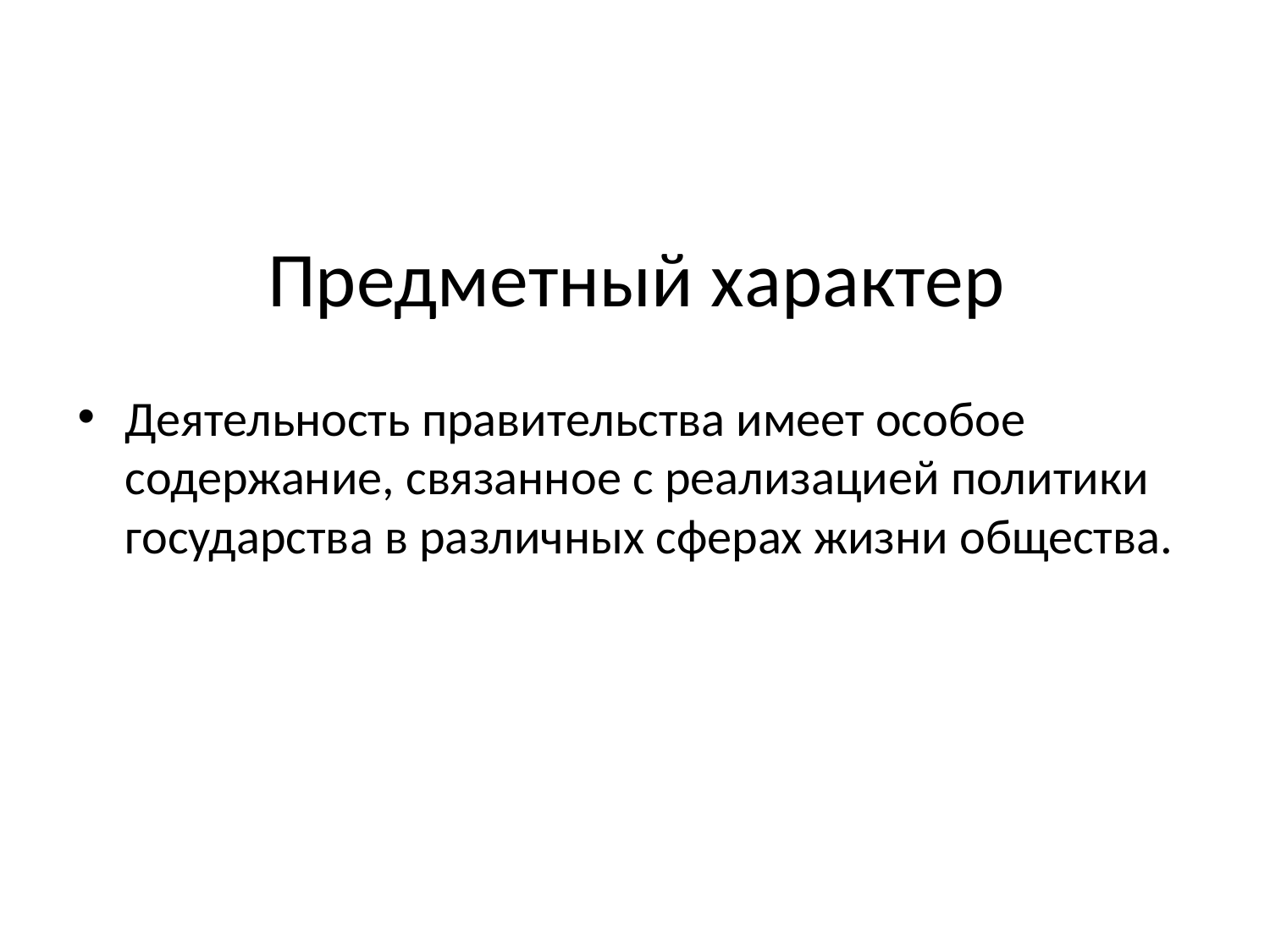

# Предметный характер
Деятельность правительства имеет особое содержание, связанное с реализацией политики государства в различных сферах жизни общества.